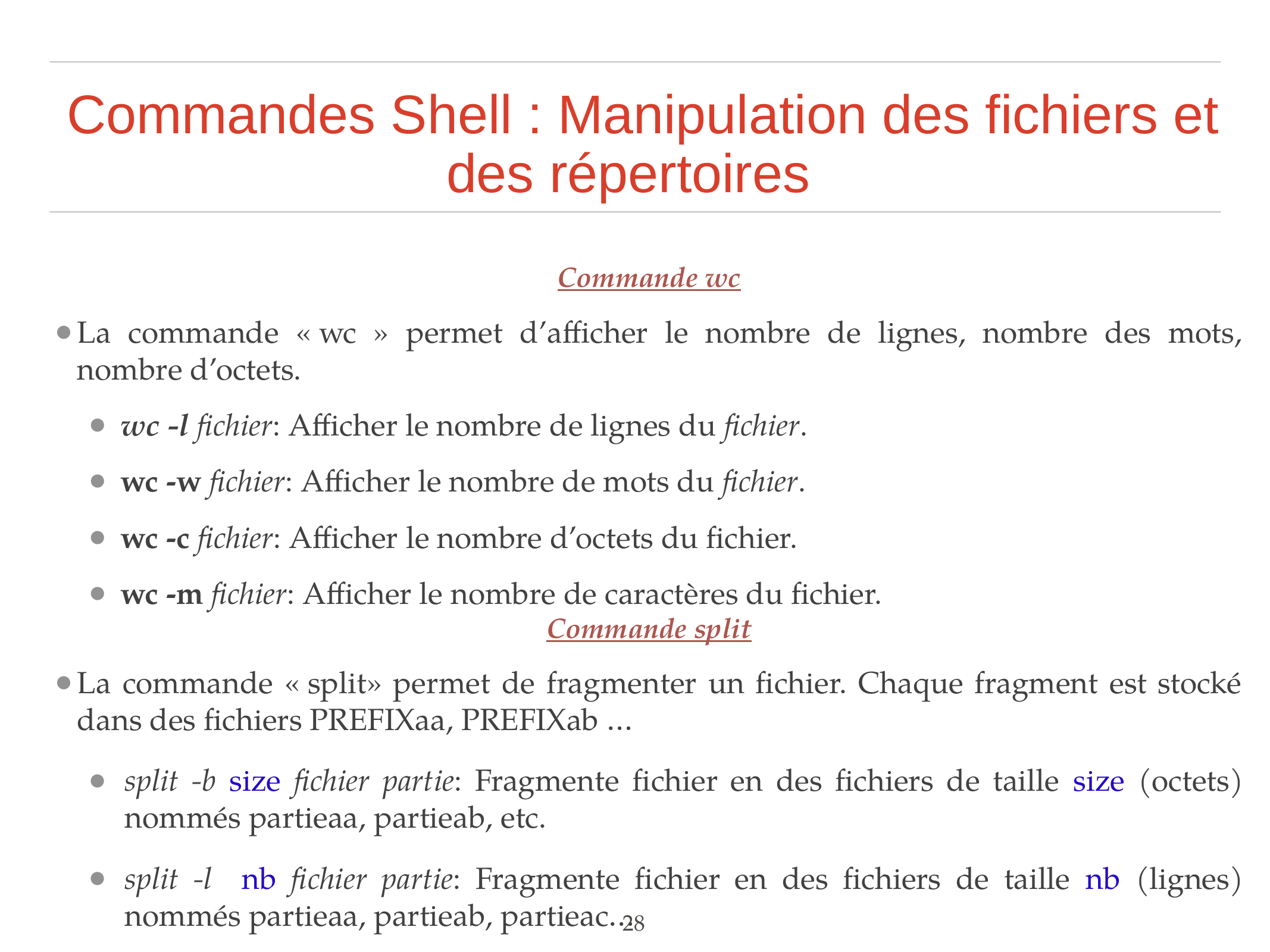

# Commandes Shell : Manipulation des fichiers et des répertoires
Commande wc
La commande « wc » permet d’afficher le nombre de lignes, nombre des mots, nombre d’octets.
wc -l fichier: Afficher le nombre de lignes du fichier.
wc -w fichier: Afficher le nombre de mots du fichier.
wc -c fichier: Afficher le nombre d’octets du fichier.
wc -m fichier: Afficher le nombre de caractères du fichier.
Commande split
La commande « split» permet de fragmenter un fichier. Chaque fragment est stocké dans des fichiers PREFIXaa, PREFIXab …
split -b size fichier partie: Fragmente fichier en des fichiers de taille size (octets) nommés partieaa, partieab, etc.
split -l  nb fichier partie: Fragmente fichier en des fichiers de taille nb (lignes) nommés partieaa, partieab, partieac…
28